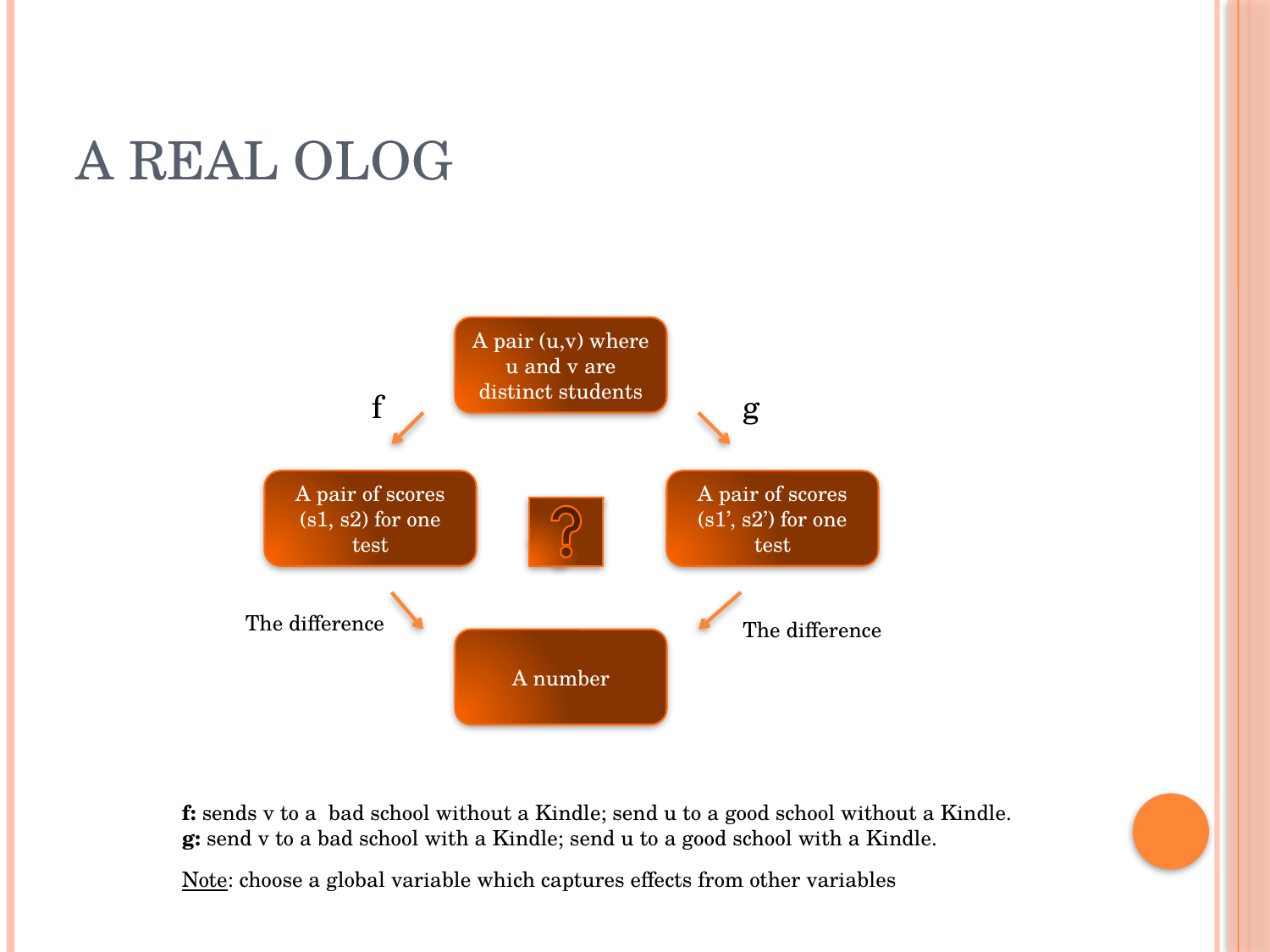

# A real olog

A pair (u,v) where u and v are distinct students
f
g
A pair of scores (s1, s2) for one test
A pair of scores (s1’, s2’) for one test

The difference
The difference
A number
f: sends v to a  bad school without a Kindle; send u to a good school without a Kindle.
g: send v to a bad school with a Kindle; send u to a good school with a Kindle.
Note: choose a global variable which captures effects from other variables